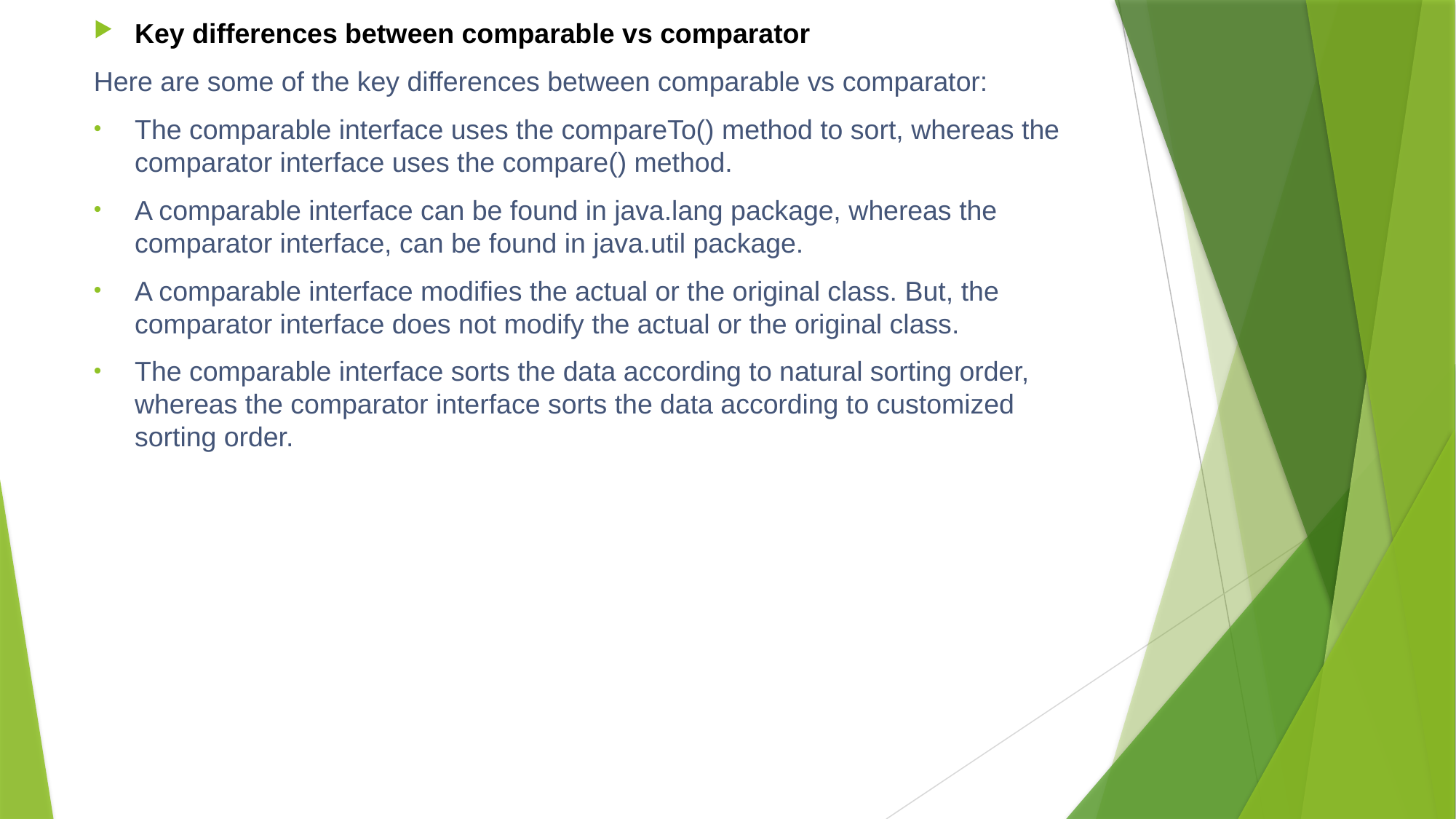

Key differences between comparable vs comparator
Here are some of the key differences between comparable vs comparator:
The comparable interface uses the compareTo() method to sort, whereas the comparator interface uses the compare() method.
A comparable interface can be found in java.lang package, whereas the comparator interface, can be found in java.util package.
A comparable interface modifies the actual or the original class. But, the comparator interface does not modify the actual or the original class.
The comparable interface sorts the data according to natural sorting order, whereas the comparator interface sorts the data according to customized sorting order.